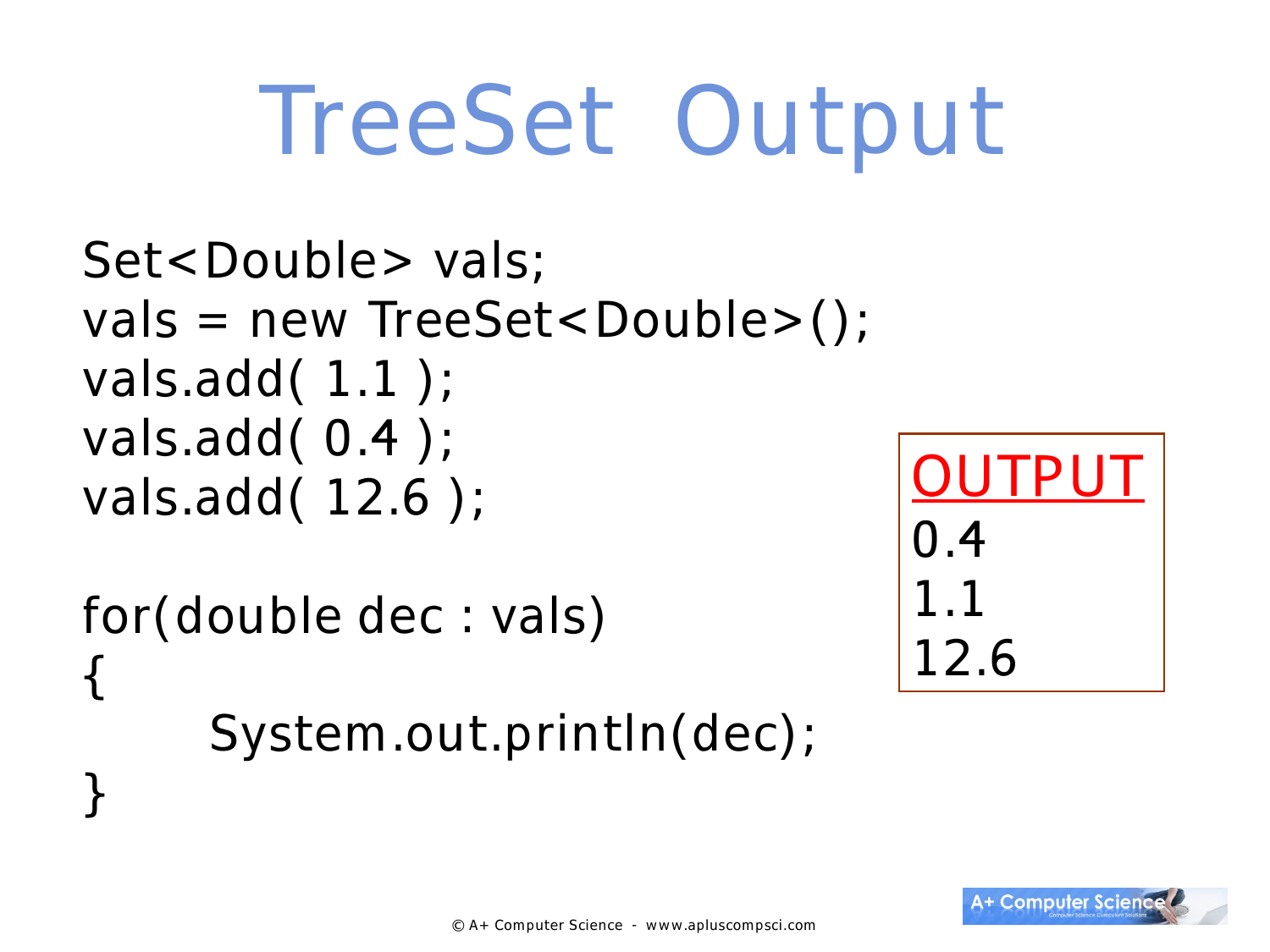

TreeSet  Output
Set<Double> vals;
vals = new TreeSet<Double>();
vals.add( 1.1 );
vals.add( 0.4 );
vals.add( 12.6 );

for(double dec : vals)
{
	System.out.println(dec);
}
OUTPUT
0.4
1.1
12.6

© A+ Computer Science  -  www.apluscompsci.com